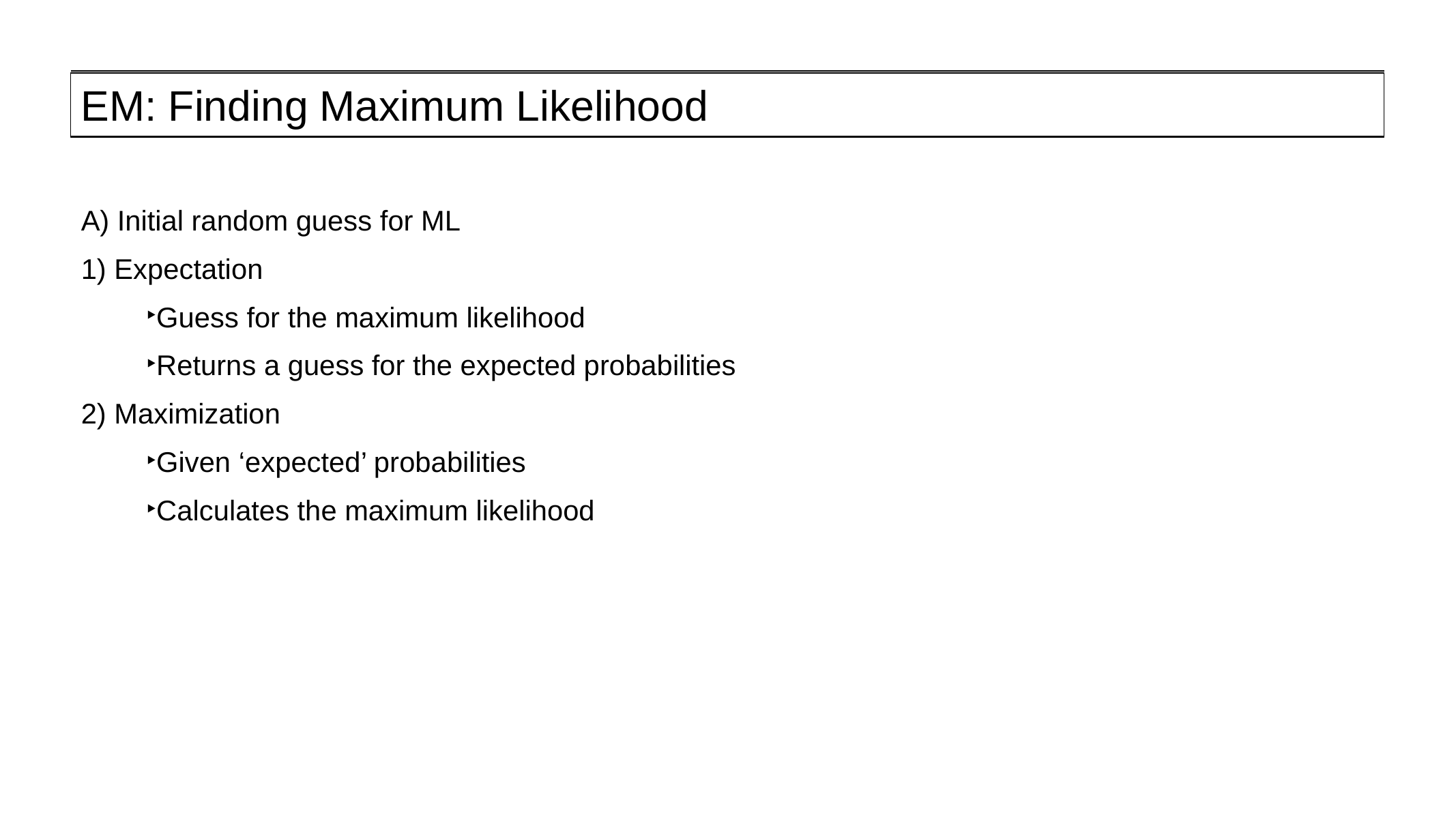

# EM: Finding Maximum Likelihood
A) Initial random guess for ML
1) Expectation
Guess for the maximum likelihood
Returns a guess for the expected probabilities
2) Maximization
Given ‘expected’ probabilities
Calculates the maximum likelihood